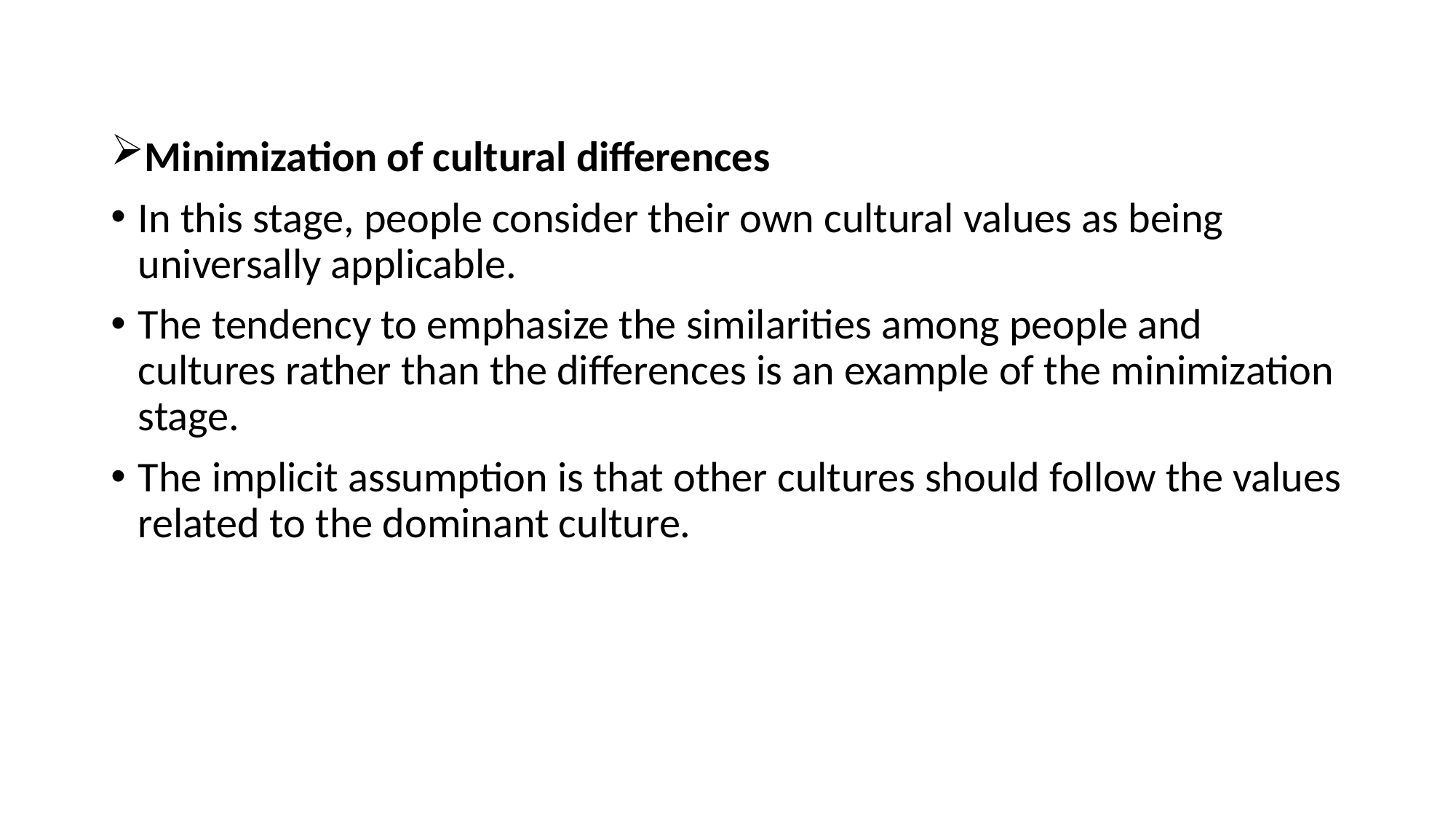

Minimization of cultural differences
In this stage, people consider their own cultural values as being universally applicable.
The tendency to emphasize the similarities among people and cultures rather than the differences is an example of the minimization stage.
The implicit assumption is that other cultures should follow the values related to the dominant culture.